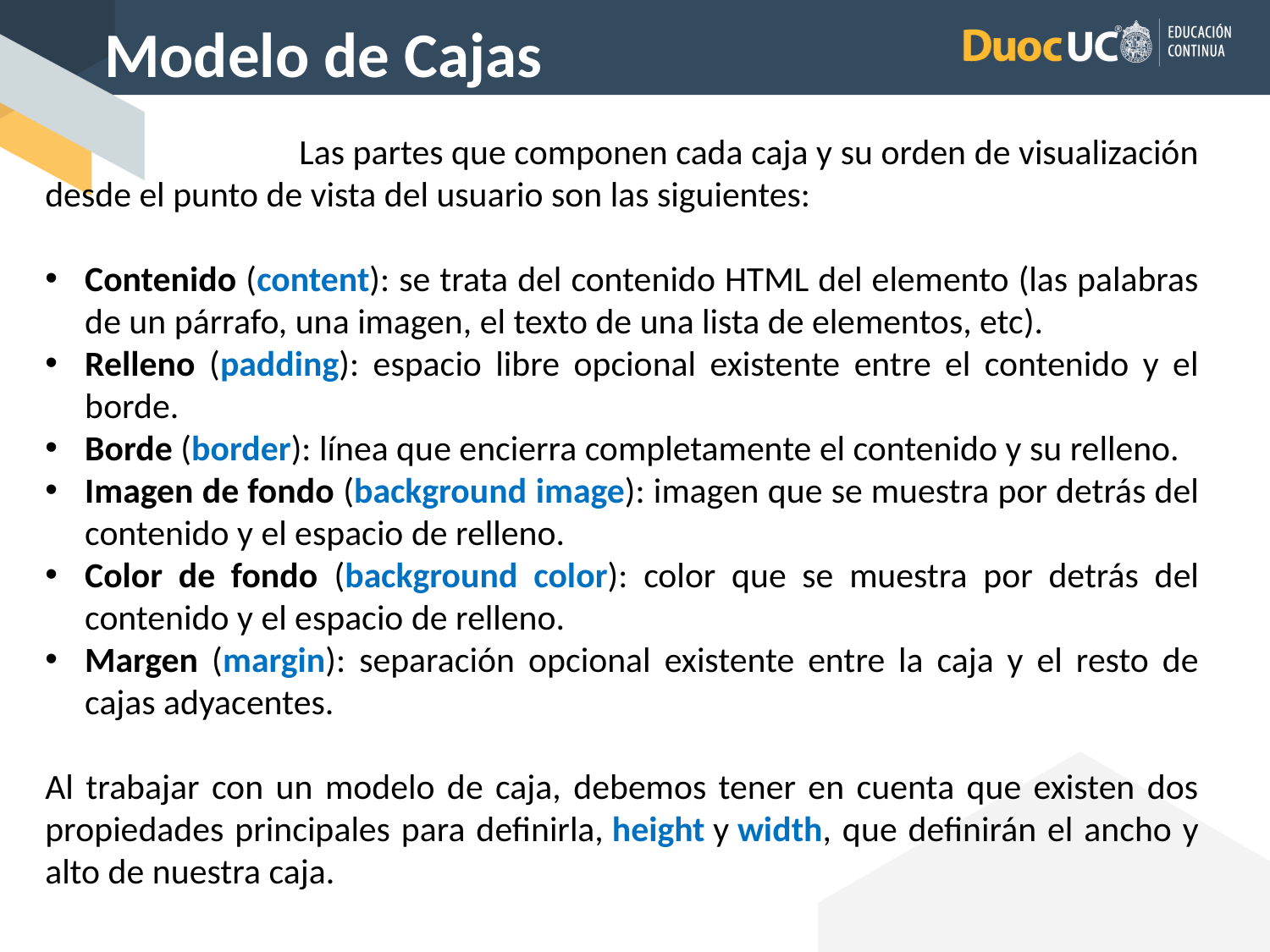

Modelo de Cajas
		Las partes que componen cada caja y su orden de visualización desde el punto de vista del usuario son las siguientes:

Contenido (content): se trata del contenido HTML del elemento (las palabras de un párrafo, una imagen, el texto de una lista de elementos, etc).
Relleno (padding): espacio libre opcional existente entre el contenido y el borde.
Borde (border): línea que encierra completamente el contenido y su relleno.
Imagen de fondo (background image): imagen que se muestra por detrás del contenido y el espacio de relleno.
Color de fondo (background color): color que se muestra por detrás del contenido y el espacio de relleno.
Margen (margin): separación opcional existente entre la caja y el resto de cajas adyacentes.

Al trabajar con un modelo de caja, debemos tener en cuenta que existen dos propiedades principales para definirla, height y width, que definirán el ancho y alto de nuestra caja.